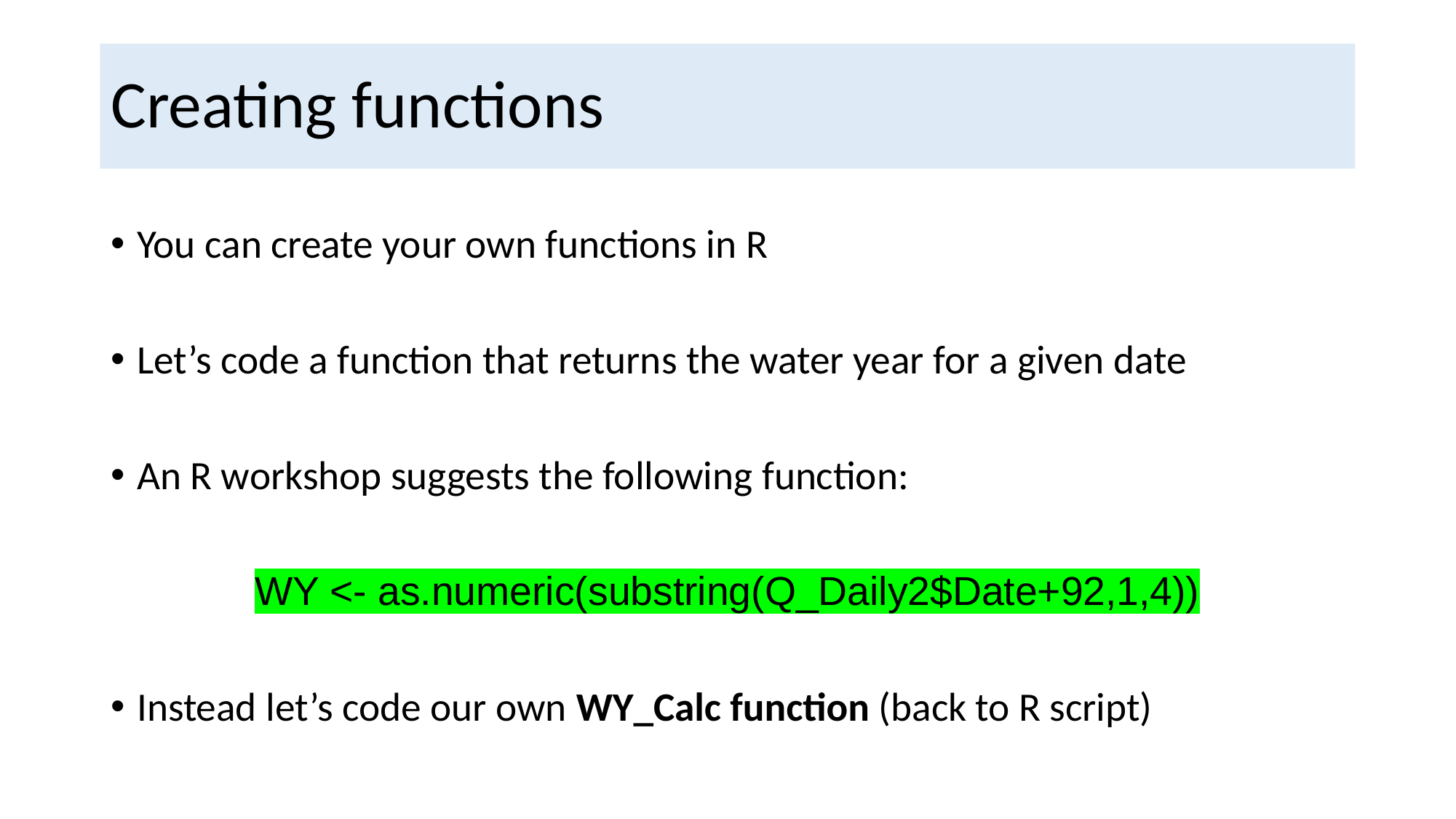

# Creating functions
You can create your own functions in R

Let’s code a function that returns the water year for a given date

An R workshop suggests the following function:

WY <- as.numeric(substring(Q_Daily2$Date+92,1,4))

Instead let’s code our own WY_Calc function (back to R script)